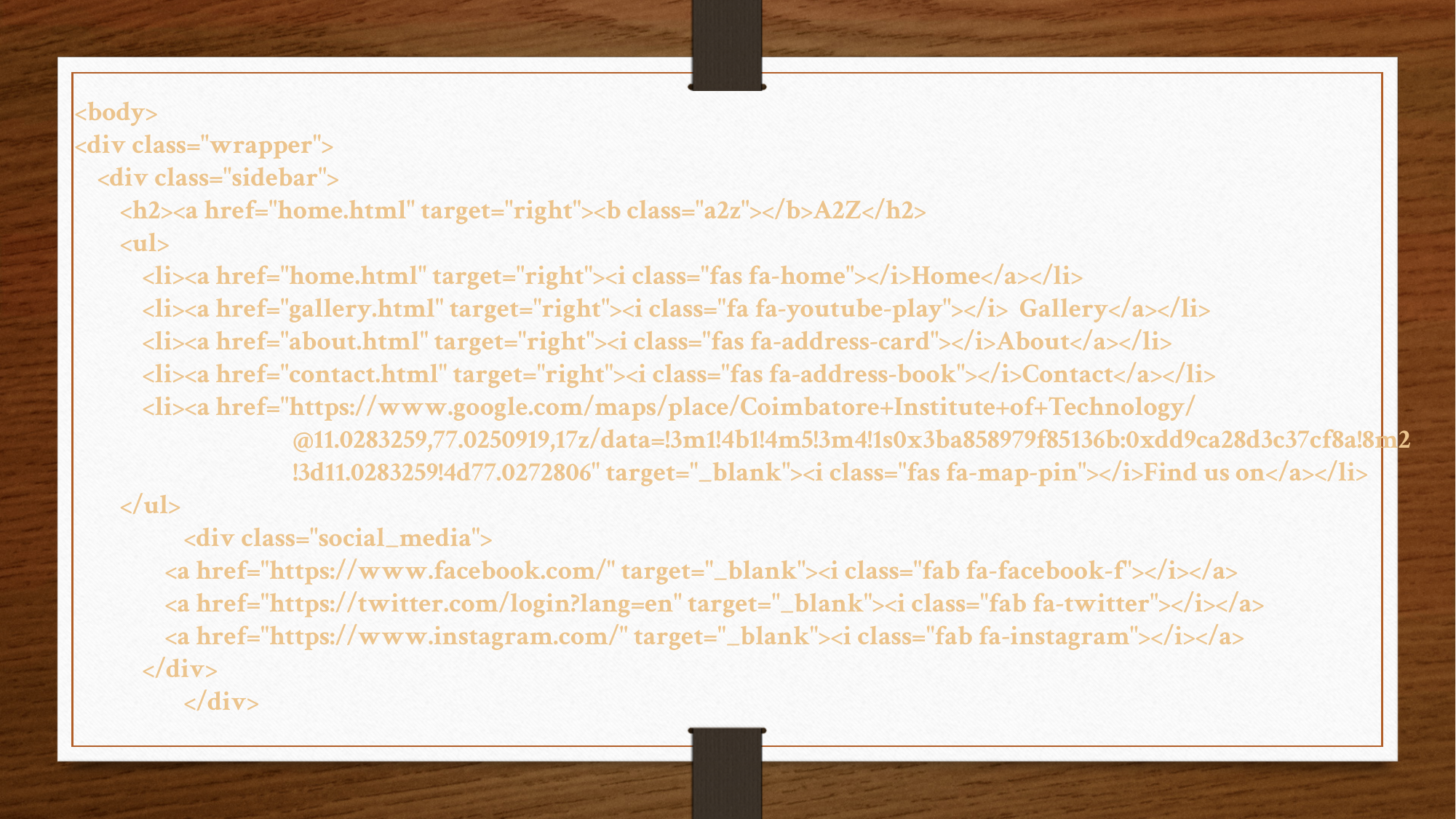

<body>
<div class="wrapper">
    <div class="sidebar">
        <h2><a href="home.html" target="right"><b class="a2z"></b>A2Z</h2>
        <ul>
            <li><a href="home.html" target="right"><i class="fas fa-home"></i>Home</a></li>
            <li><a href="gallery.html" target="right"><i class="fa fa-youtube-play"></i>  Gallery</a></li>
            <li><a href="about.html" target="right"><i class="fas fa-address-card"></i>About</a></li>
            <li><a href="contact.html" target="right"><i class="fas fa-address-book"></i>Contact</a></li>
            <li><a href="https://www.google.com/maps/place/Coimbatore+Institute+of+Technology/
		@11.0283259,77.0250919,17z/data=!3m1!4b1!4m5!3m4!1s0x3ba858979f85136b:0xdd9ca28d3c37cf8a!8m2
		!3d11.0283259!4d77.0272806" target="_blank"><i class="fas fa-map-pin"></i>Find us on</a></li>
        </ul>
	<div class="social_media">
                <a href="https://www.facebook.com/" target="_blank"><i class="fab fa-facebook-f"></i></a>
                <a href="https://twitter.com/login?lang=en" target="_blank"><i class="fab fa-twitter"></i></a>
                <a href="https://www.instagram.com/" target="_blank"><i class="fab fa-instagram"></i></a>
            </div>
	</div>